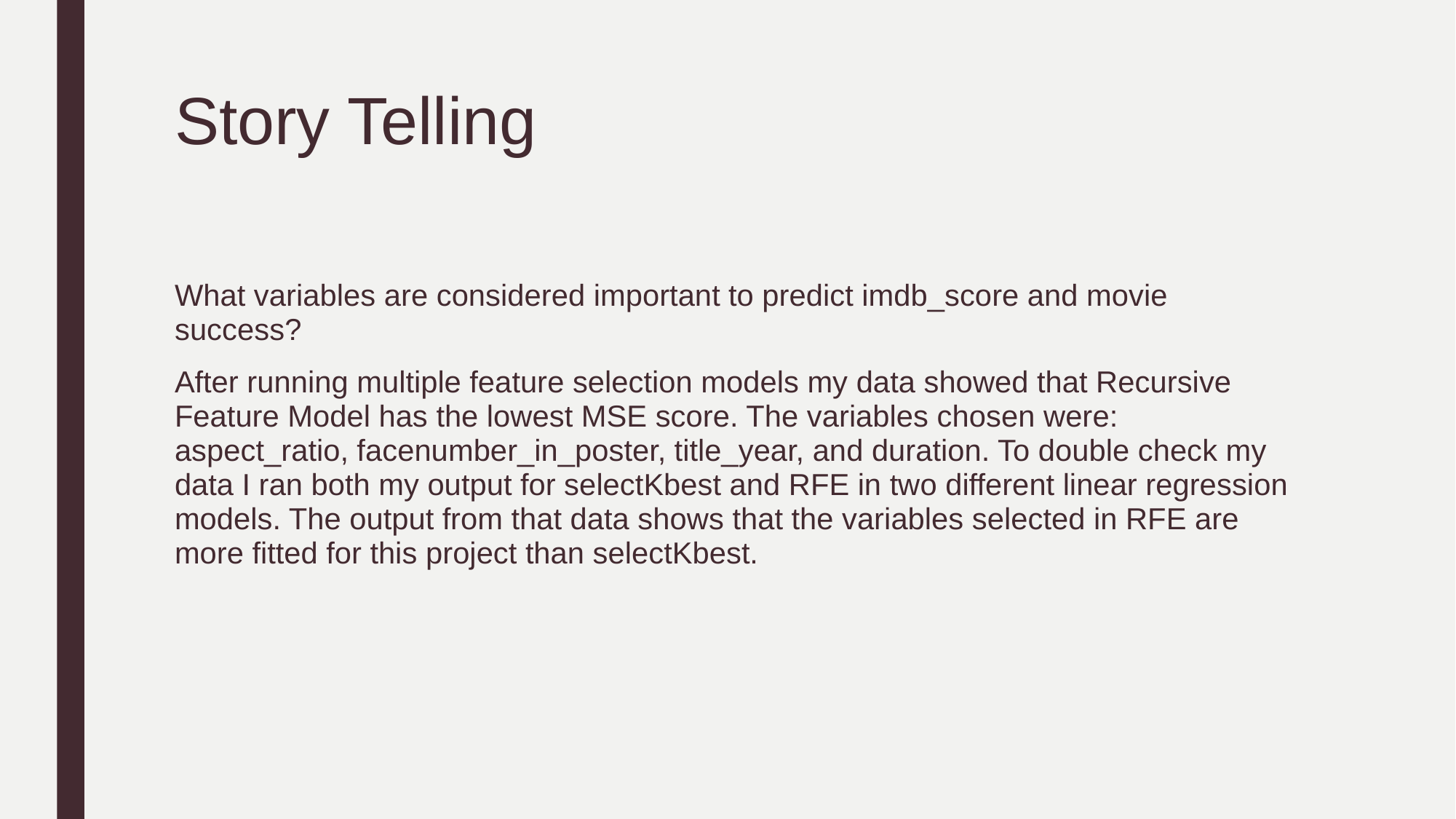

# Story Telling
What variables are considered important to predict imdb_score and movie success?
After running multiple feature selection models my data showed that Recursive Feature Model has the lowest MSE score. The variables chosen were: aspect_ratio, facenumber_in_poster, title_year, and duration. To double check my data I ran both my output for selectKbest and RFE in two different linear regression models. The output from that data shows that the variables selected in RFE are more fitted for this project than selectKbest.